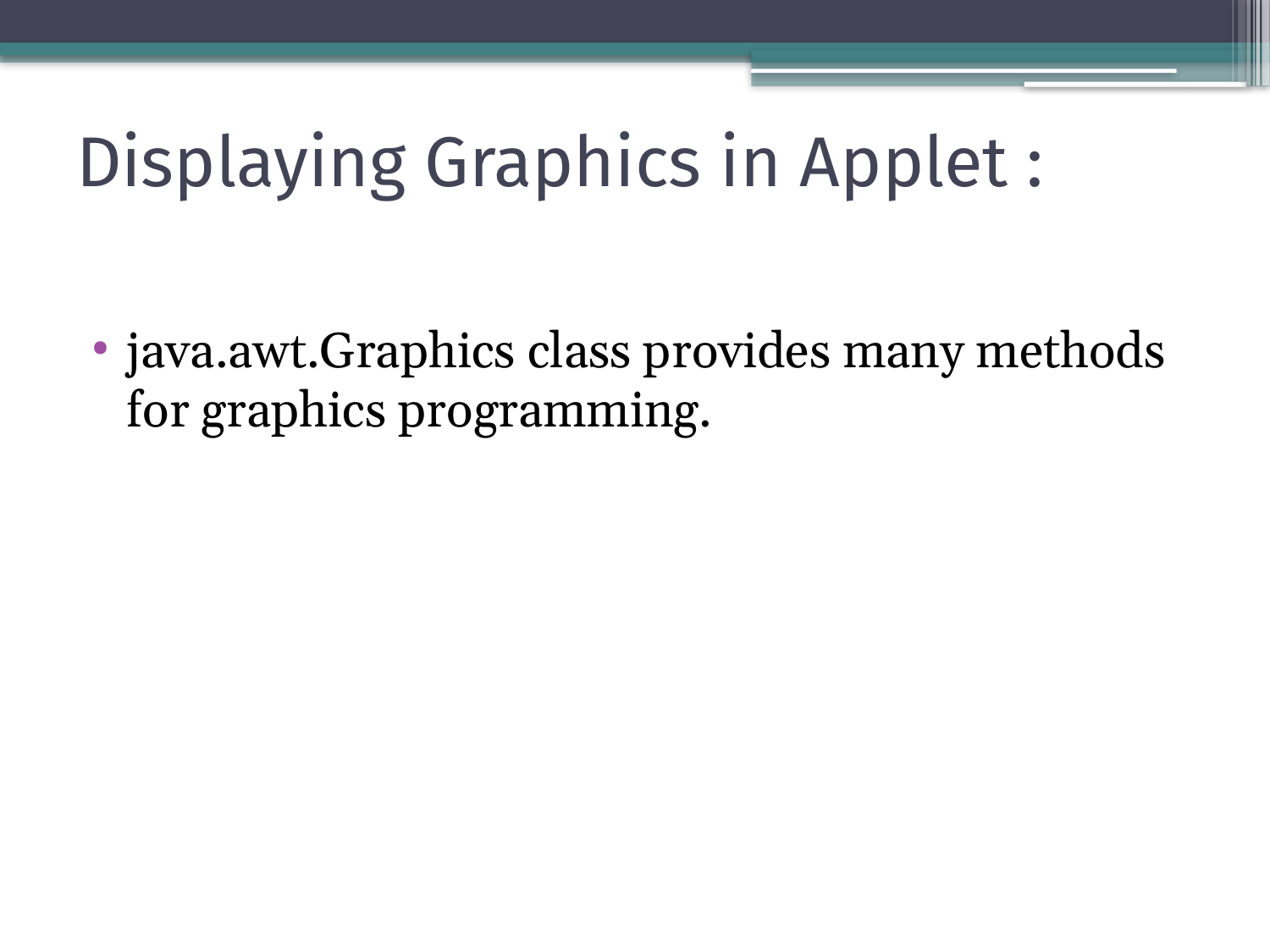

# Displaying Graphics in Applet :
java.awt.Graphics class provides many methods for graphics programming.